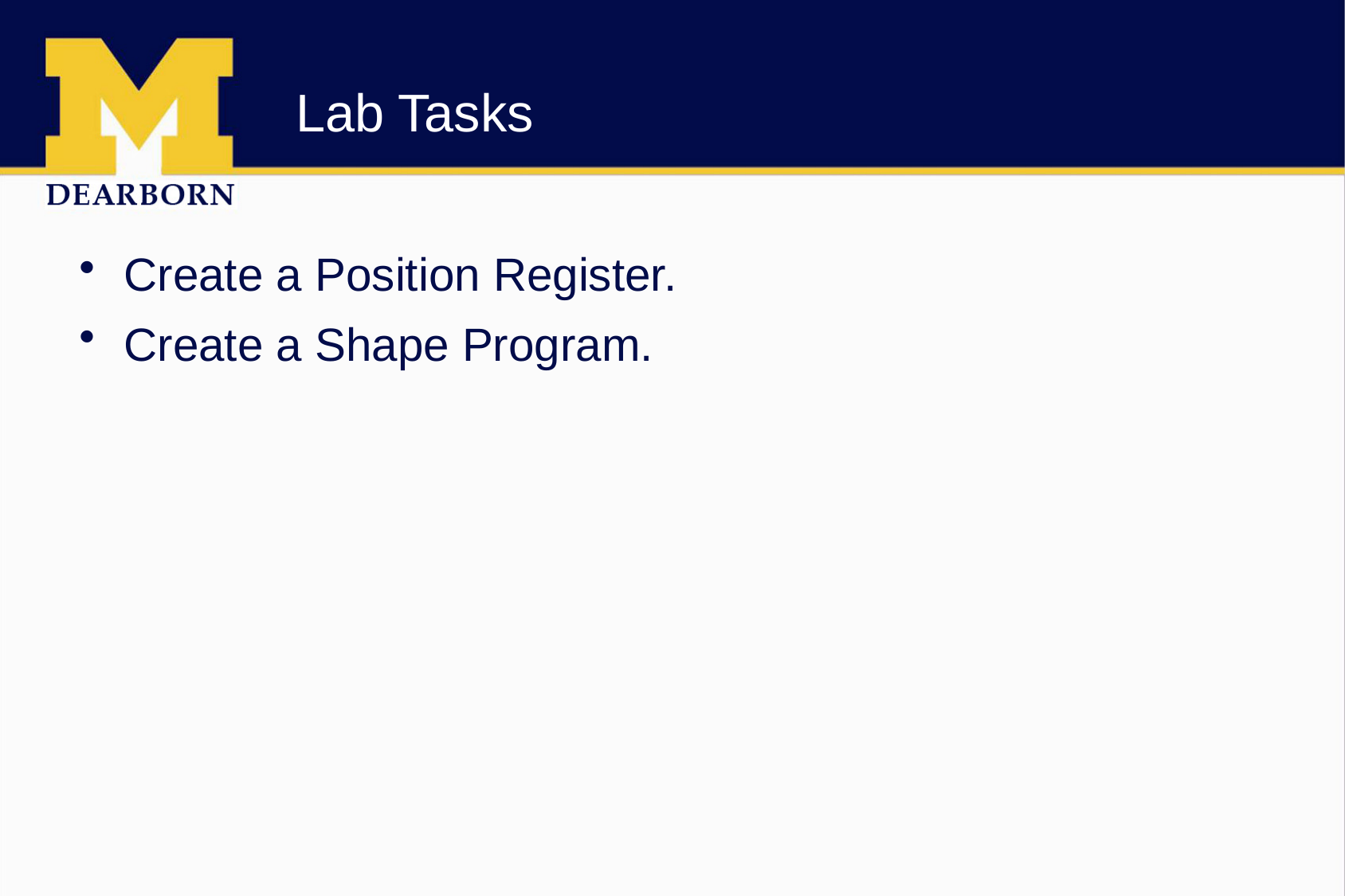

# Lab Tasks
Create a Position Register.
Create a Shape Program.